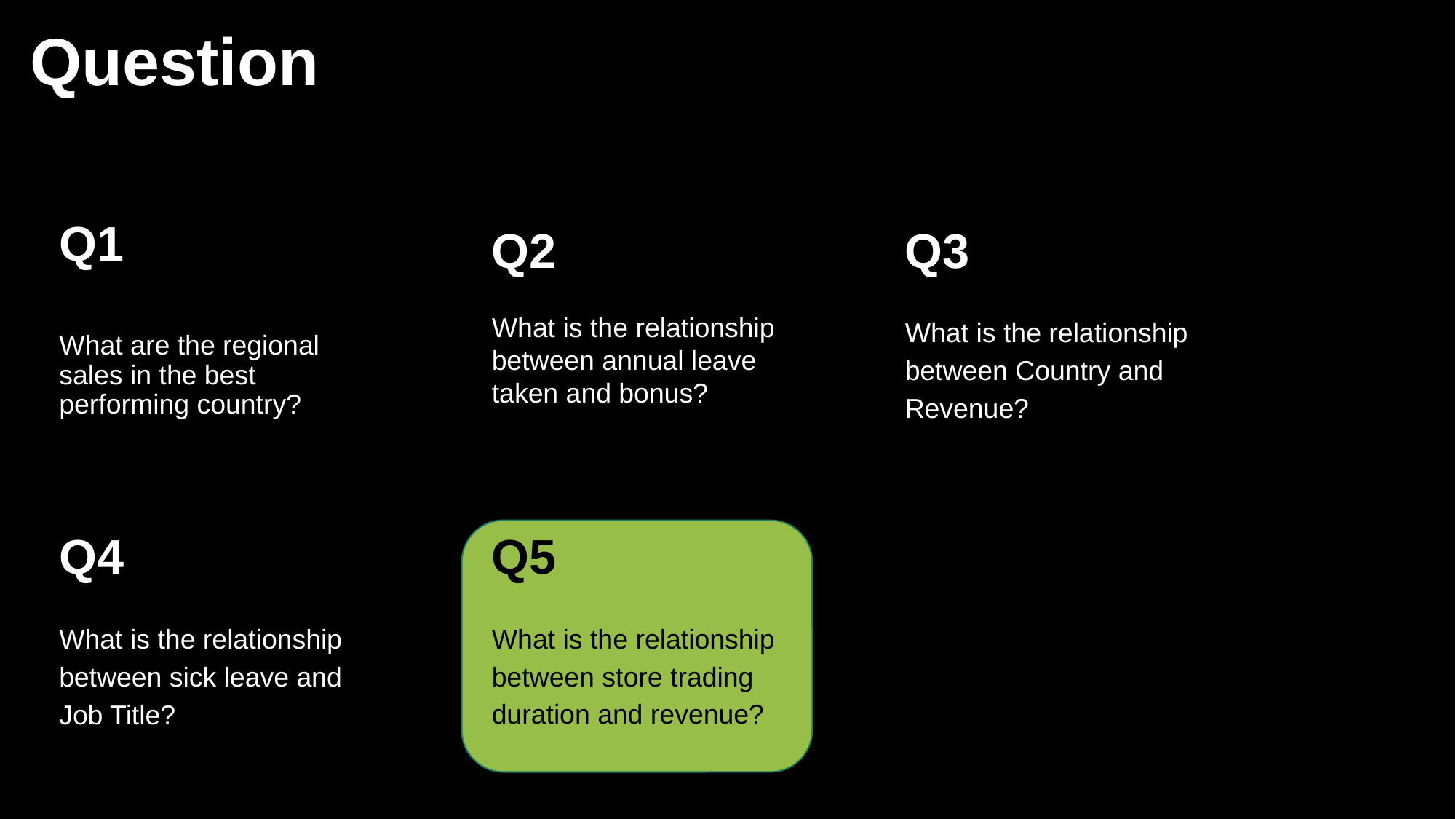

# Question
Q1

What are the regional sales in the best performing country?

Q2

What is the relationship between annual leave taken and bonus?

Q3

What is the relationship between Country and Revenue?

Q5

What is the relationship between store trading duration and revenue?
Q4

What is the relationship between sick leave and Job Title?